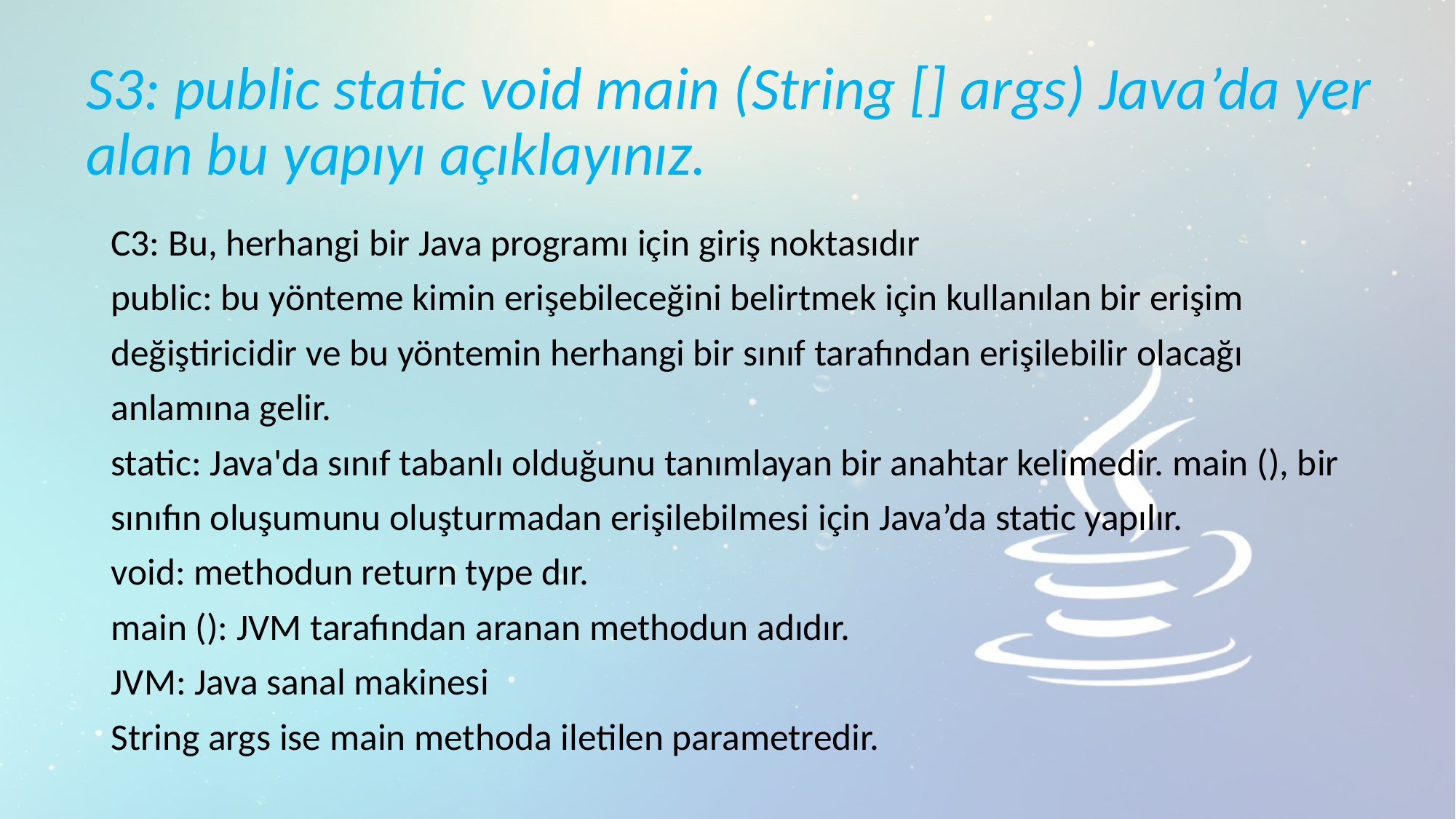

# S3: public static void main (String [] args) Java’da yer alan bu yapıyı açıklayınız.
C3: Bu, herhangi bir Java programı için giriş noktasıdır
public: bu yönteme kimin erişebileceğini belirtmek için kullanılan bir erişim
değiştiricidir ve bu yöntemin herhangi bir sınıf tarafından erişilebilir olacağı
anlamına gelir.
static: Java'da sınıf tabanlı olduğunu tanımlayan bir anahtar kelimedir. main (), bir
sınıfın oluşumunu oluşturmadan erişilebilmesi için Java’da static yapılır.
void: methodun return type dır.
main (): JVM tarafından aranan methodun adıdır.
JVM: Java sanal makinesi
String args ise main methoda iletilen parametredir.